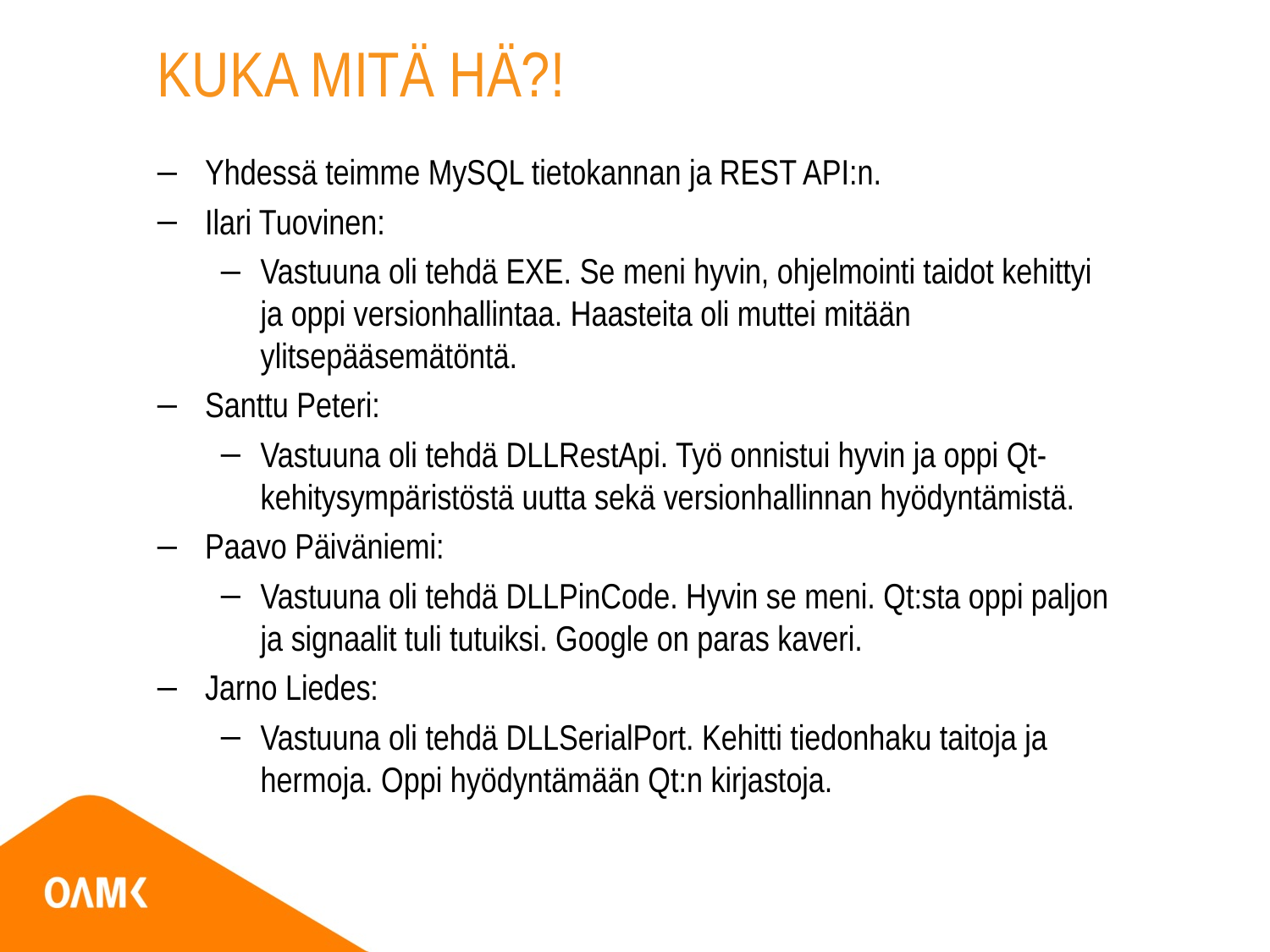

# KUKA MITÄ HÄ?!
Yhdessä teimme MySQL tietokannan ja REST API:n.
Ilari Tuovinen:
Vastuuna oli tehdä EXE. Se meni hyvin, ohjelmointi taidot kehittyi ja oppi versionhallintaa. Haasteita oli muttei mitään ylitsepääsemätöntä.
Santtu Peteri:
Vastuuna oli tehdä DLLRestApi. Työ onnistui hyvin ja oppi Qt-kehitysympäristöstä uutta sekä versionhallinnan hyödyntämistä.
Paavo Päiväniemi:
Vastuuna oli tehdä DLLPinCode. Hyvin se meni. Qt:sta oppi paljon ja signaalit tuli tutuiksi. Google on paras kaveri.
Jarno Liedes:
Vastuuna oli tehdä DLLSerialPort. Kehitti tiedonhaku taitoja ja hermoja. Oppi hyödyntämään Qt:n kirjastoja.